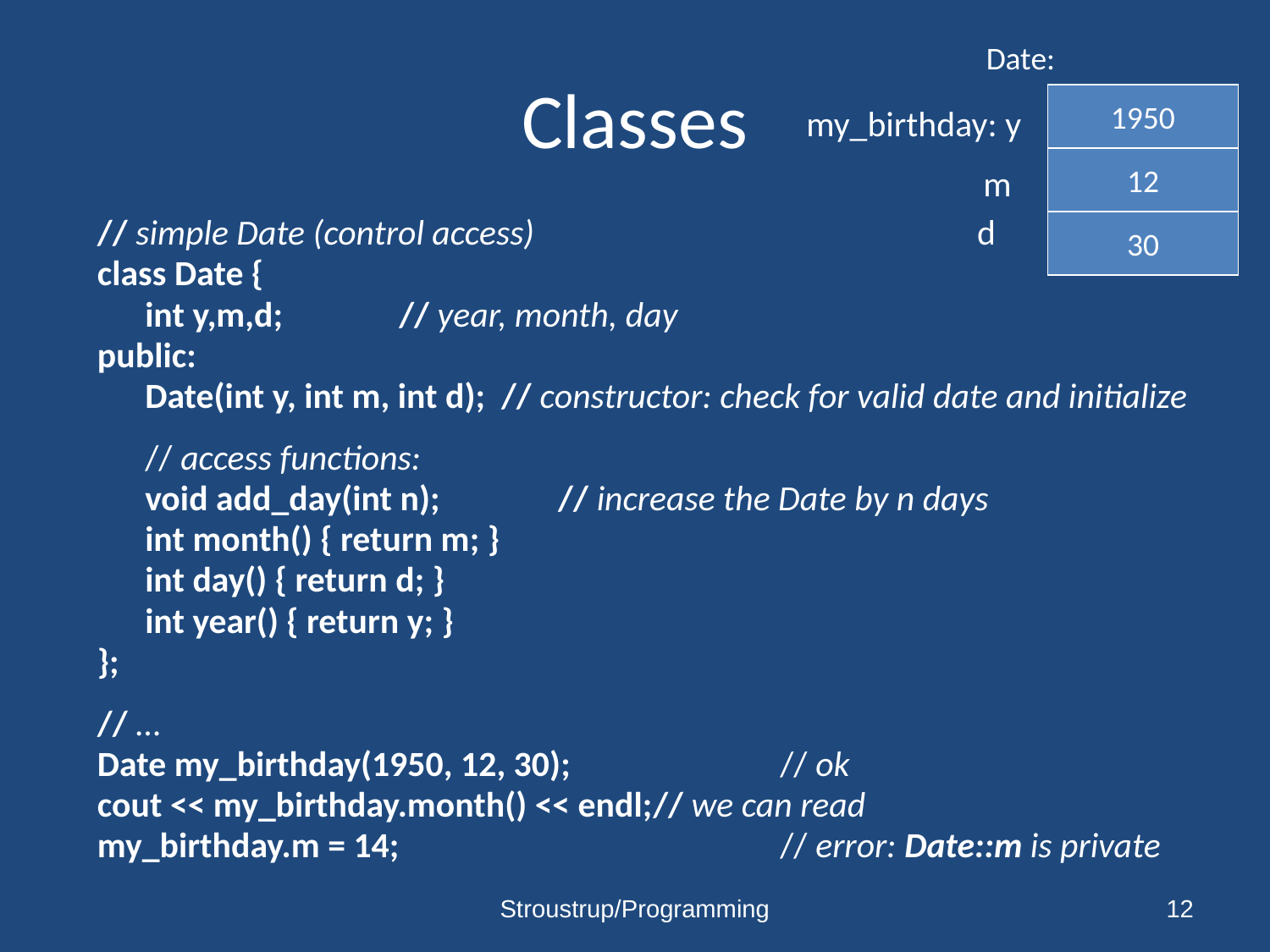

Date:
# Classes
1950
my_birthday: y
                      m
12
// simple Date (control access)                                                       d
class Date {
	int y,m,d;	// year, month, day
public:
	Date(int y, int m, int d);  // constructor: check for valid date and initialize

	// access functions:
	void add_day(int n);	    // increase the Date by n days
	int month() { return m; }
	int day() { return d; }
	int year() { return y; }
};

// …
Date my_birthday(1950, 12, 30);		// ok
cout << my_birthday.month() << endl;	// we can read
my_birthday.m = 14;			// error: Date::m is private
30
Stroustrup/Programming
12